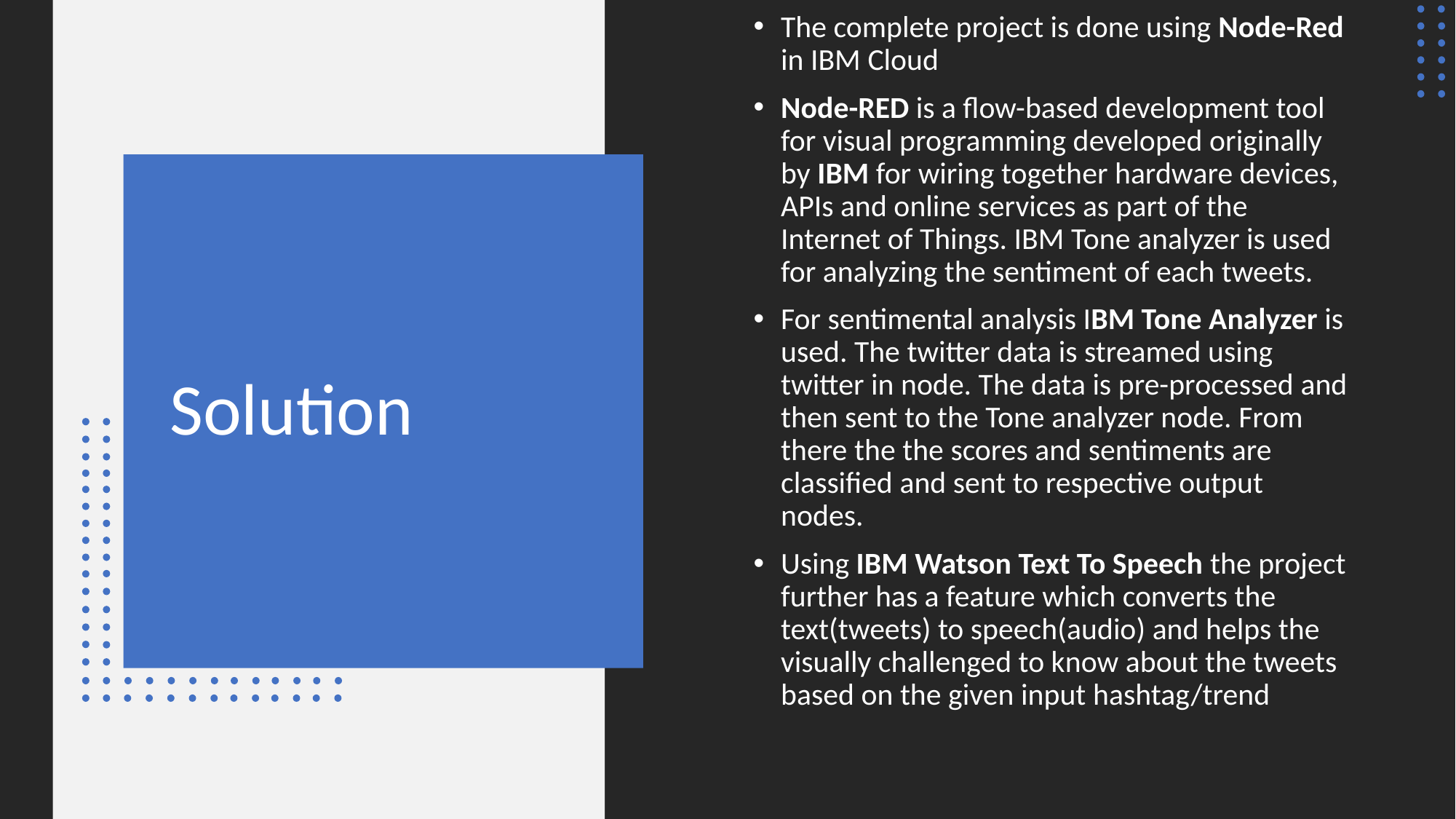

The complete project is done using Node-Red in IBM Cloud
Node-RED is a flow-based development tool for visual programming developed originally by IBM for wiring together hardware devices, APIs and online services as part of the Internet of Things. IBM Tone analyzer is used for analyzing the sentiment of each tweets.
For sentimental analysis IBM Tone Analyzer is used. The twitter data is streamed using twitter in node. The data is pre-processed and then sent to the Tone analyzer node. From there the the scores and sentiments are classified and sent to respective output nodes.
Using IBM Watson Text To Speech the project further has a feature which converts the text(tweets) to speech(audio) and helps the visually challenged to know about the tweets based on the given input hashtag/trend

# Solution